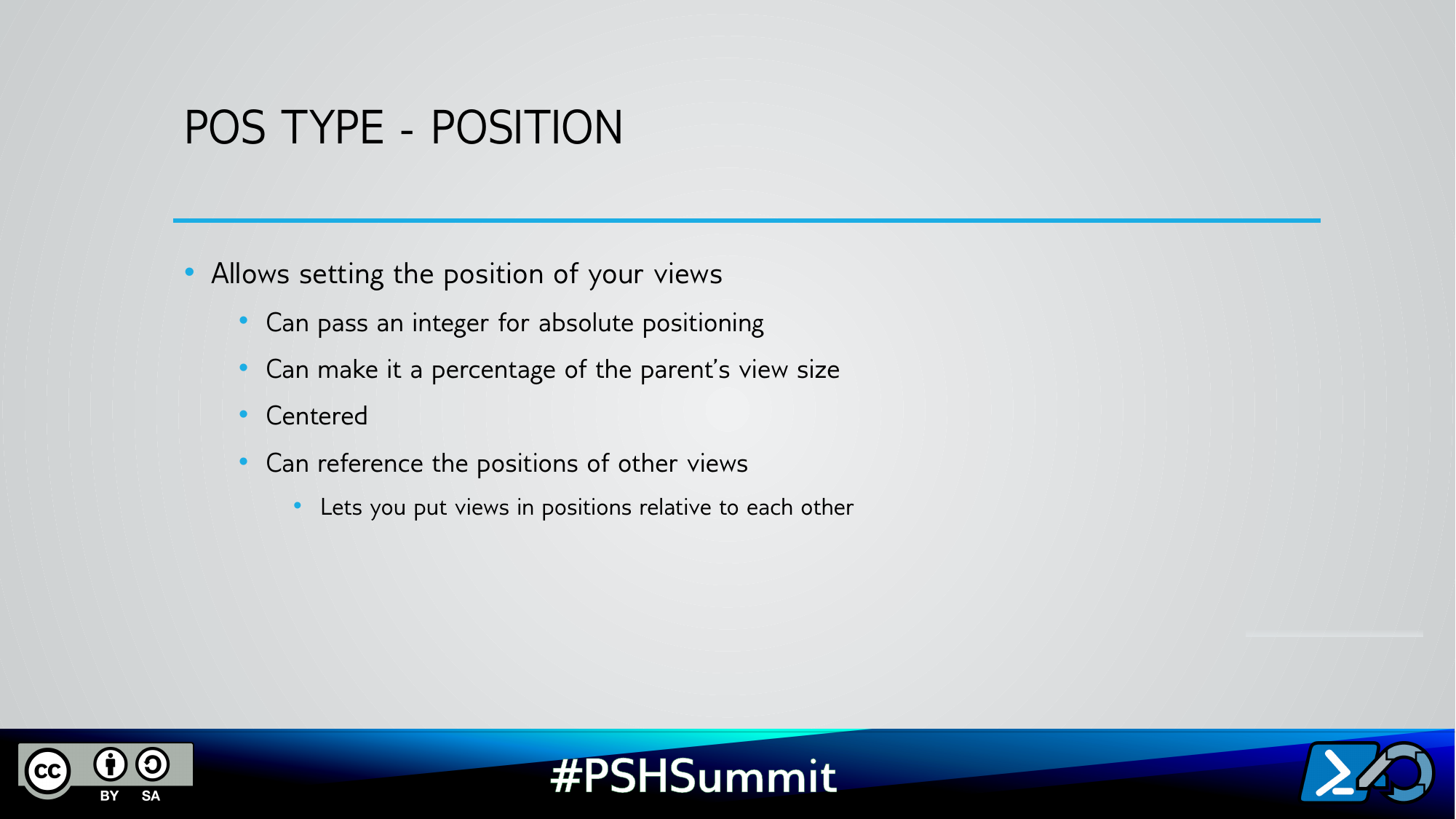

# Pos type - position
Allows setting the position of your views
Can pass an integer for absolute positioning
Can make it a percentage of the parent’s view size
Centered
Can reference the positions of other views
Lets you put views in positions relative to each other